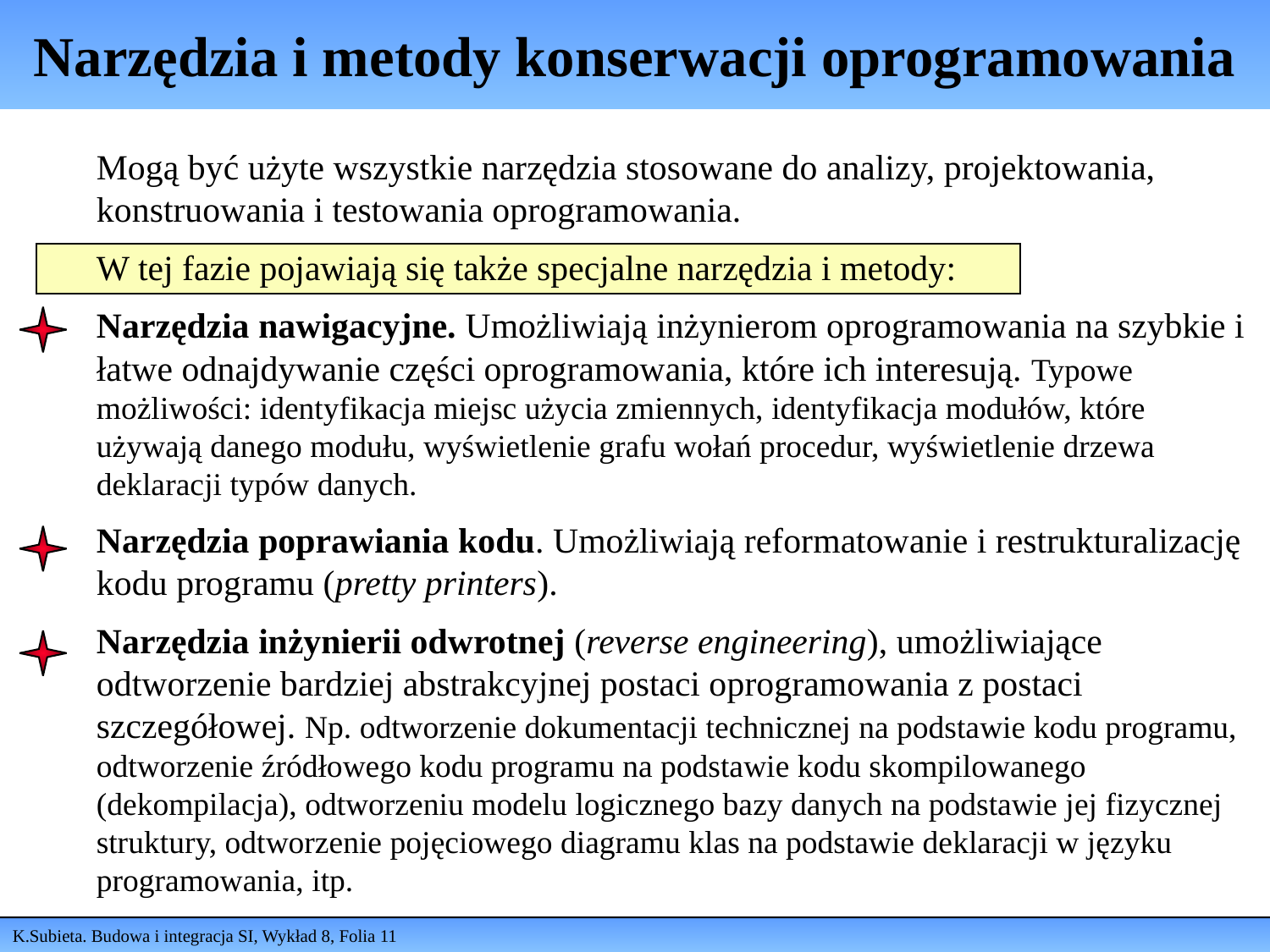

# Narzędzia i metody konserwacji oprogramowania
Mogą być użyte wszystkie narzędzia stosowane do analizy, projektowania, konstruowania i testowania oprogramowania.
W tej fazie pojawiają się także specjalne narzędzia i metody:
Narzędzia nawigacyjne. Umożliwiają inżynierom oprogramowania na szybkie i łatwe odnajdywanie części oprogramowania, które ich interesują. Typowe możliwości: identyfikacja miejsc użycia zmiennych, identyfikacja modułów, które używają danego modułu, wyświetlenie grafu wołań procedur, wyświetlenie drzewa deklaracji typów danych.
Narzędzia poprawiania kodu. Umożliwiają reformatowanie i restrukturalizację kodu programu (pretty printers).
Narzędzia inżynierii odwrotnej (reverse engineering), umożliwiające odtworzenie bardziej abstrakcyjnej postaci oprogramowania z postaci szczegółowej. Np. odtworzenie dokumentacji technicznej na podstawie kodu programu, odtworzenie źródłowego kodu programu na podstawie kodu skompilowanego (dekompilacja), odtworzeniu modelu logicznego bazy danych na podstawie jej fizycznej struktury, odtworzenie pojęciowego diagramu klas na podstawie deklaracji w języku programowania, itp.